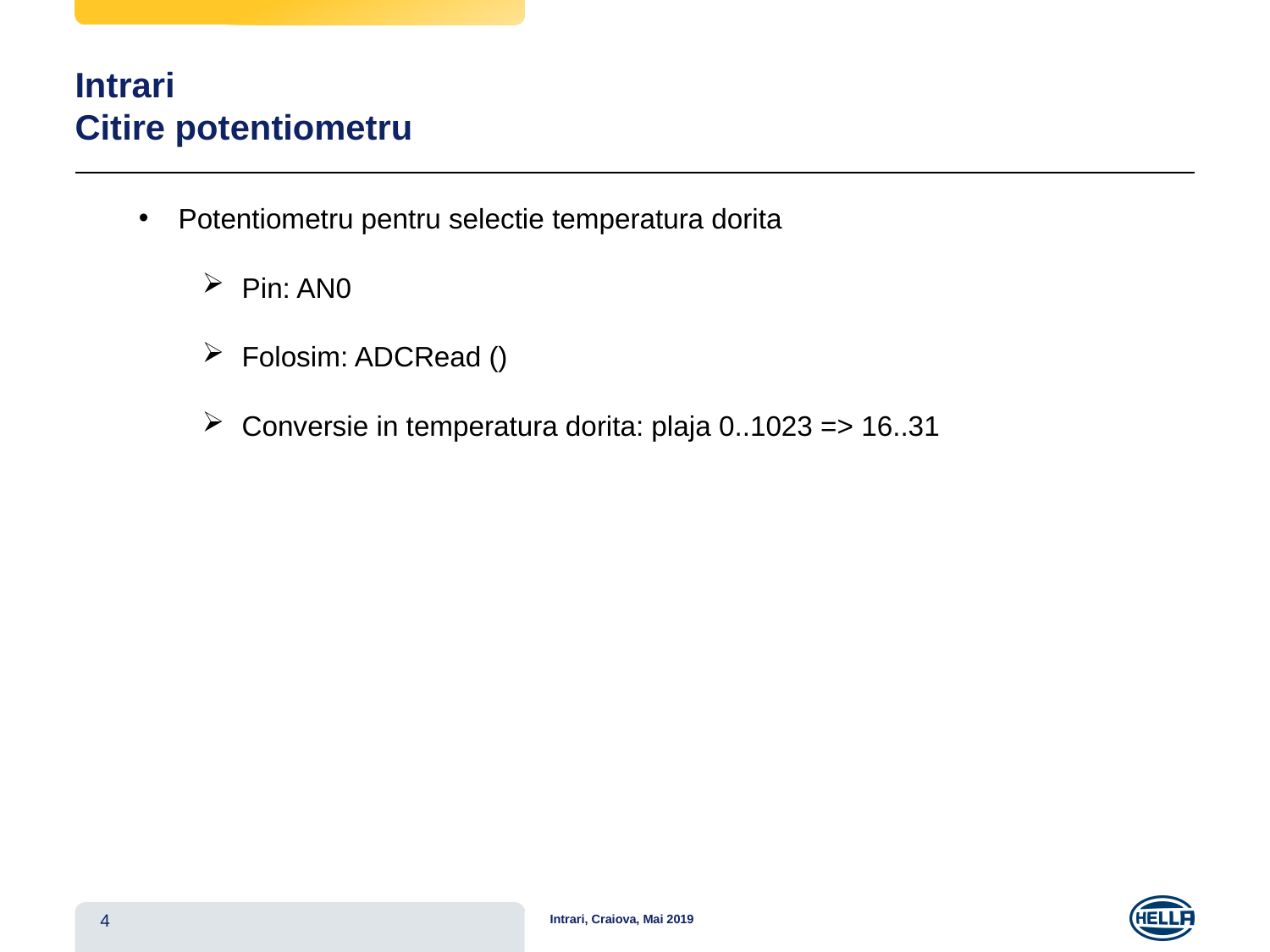

# Intrari Citire potentiometru
Potentiometru pentru selectie temperatura dorita
Pin: AN0
Folosim: ADCRead ()
Conversie in temperatura dorita: plaja 0..1023 => 16..31
4
Intrari, Craiova, Mai 2019